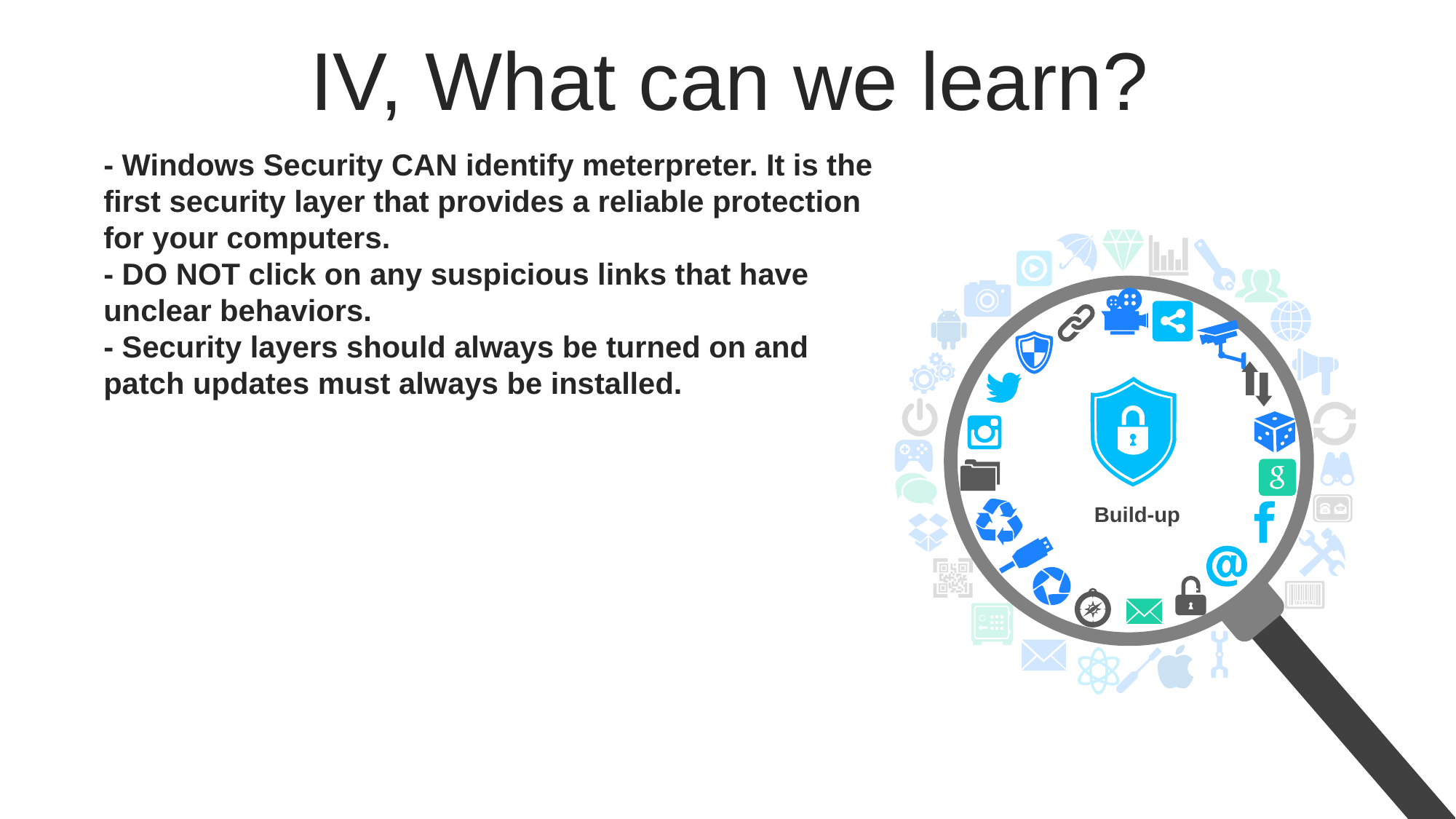

IV, What can we learn?
- Windows Security CAN identify meterpreter. It is the first security layer that provides a reliable protection for your computers.
- DO NOT click on any suspicious links that have unclear behaviors.
- Security layers should always be turned on and patch updates must always be installed.

Build-up